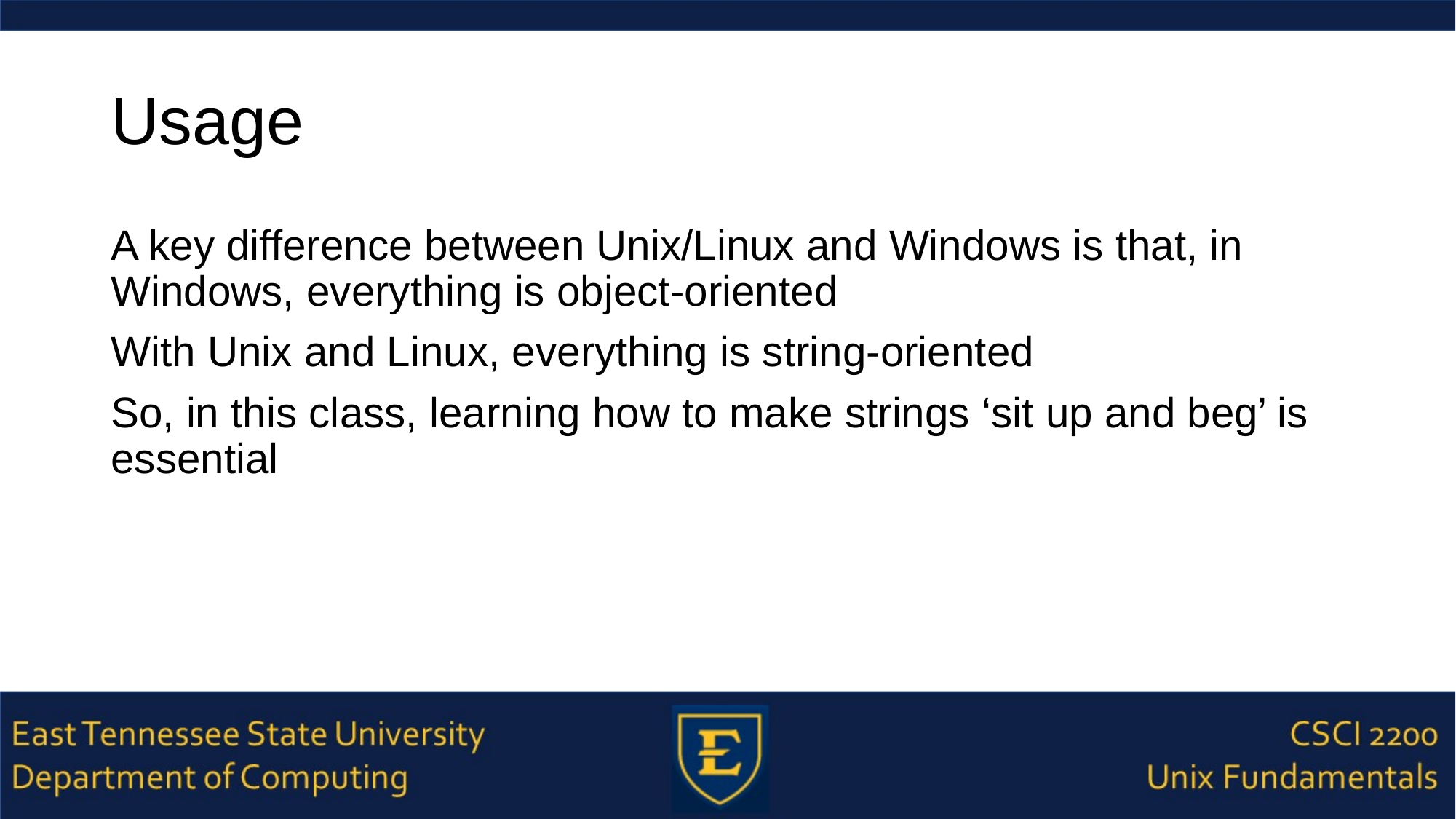

# Usage
A key difference between Unix/Linux and Windows is that, in Windows, everything is object-oriented
With Unix and Linux, everything is string-oriented
So, in this class, learning how to make strings ‘sit up and beg’ is essential